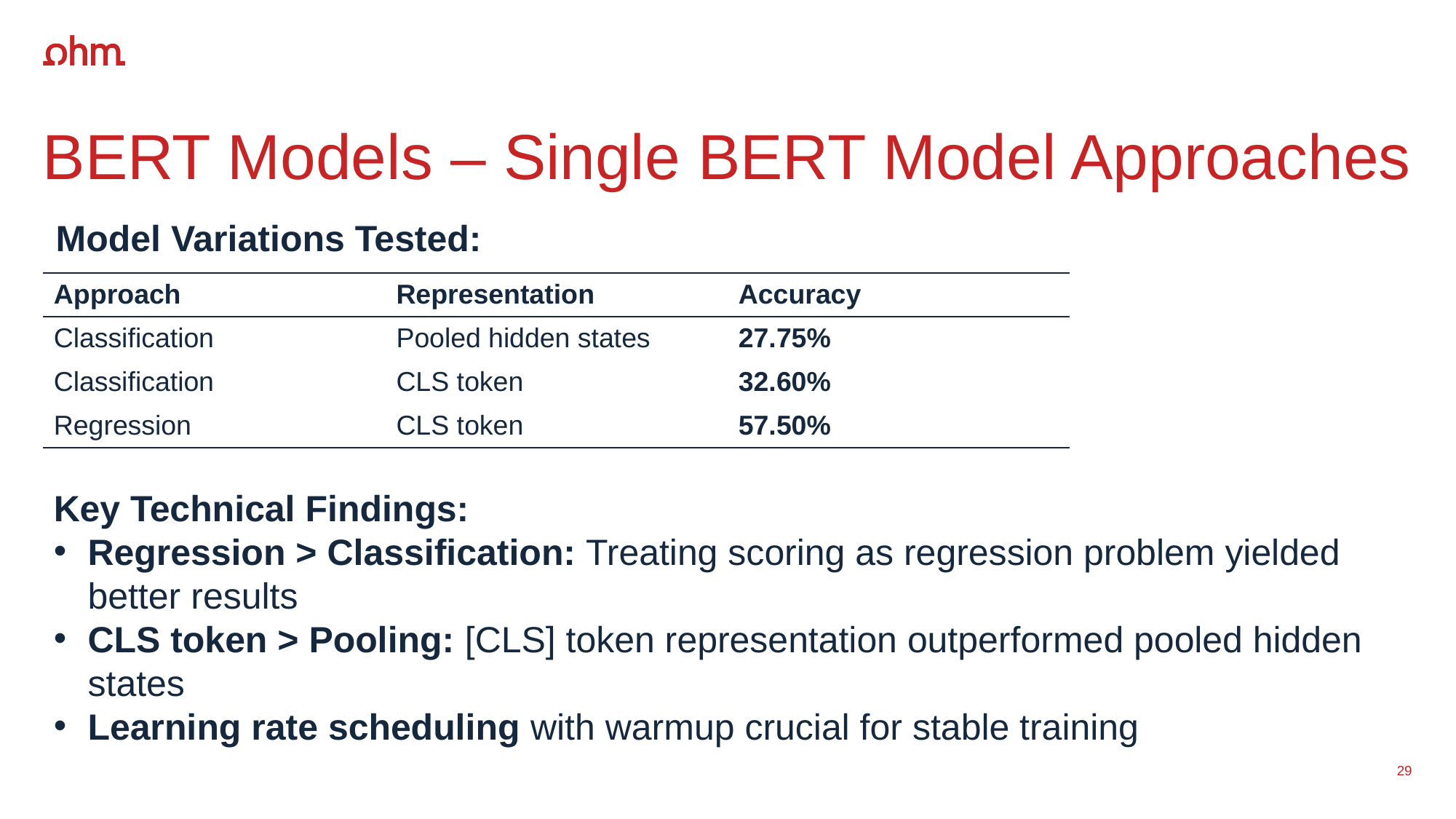

# BERT Models – Single BERT Model Approaches
Model Variations Tested:

| Approach | Representation | Accuracy |
| --- | --- | --- |
| Classification | Pooled hidden states | 27.75% |
| Classification | CLS token | 32.60% |
| Regression | CLS token | 57.50% |

Key Technical Findings:
Regression > Classification: Treating scoring as regression problem yielded better results
CLS token > Pooling: [CLS] token representation outperformed pooled hidden states
Learning rate scheduling with warmup crucial for stable training

29